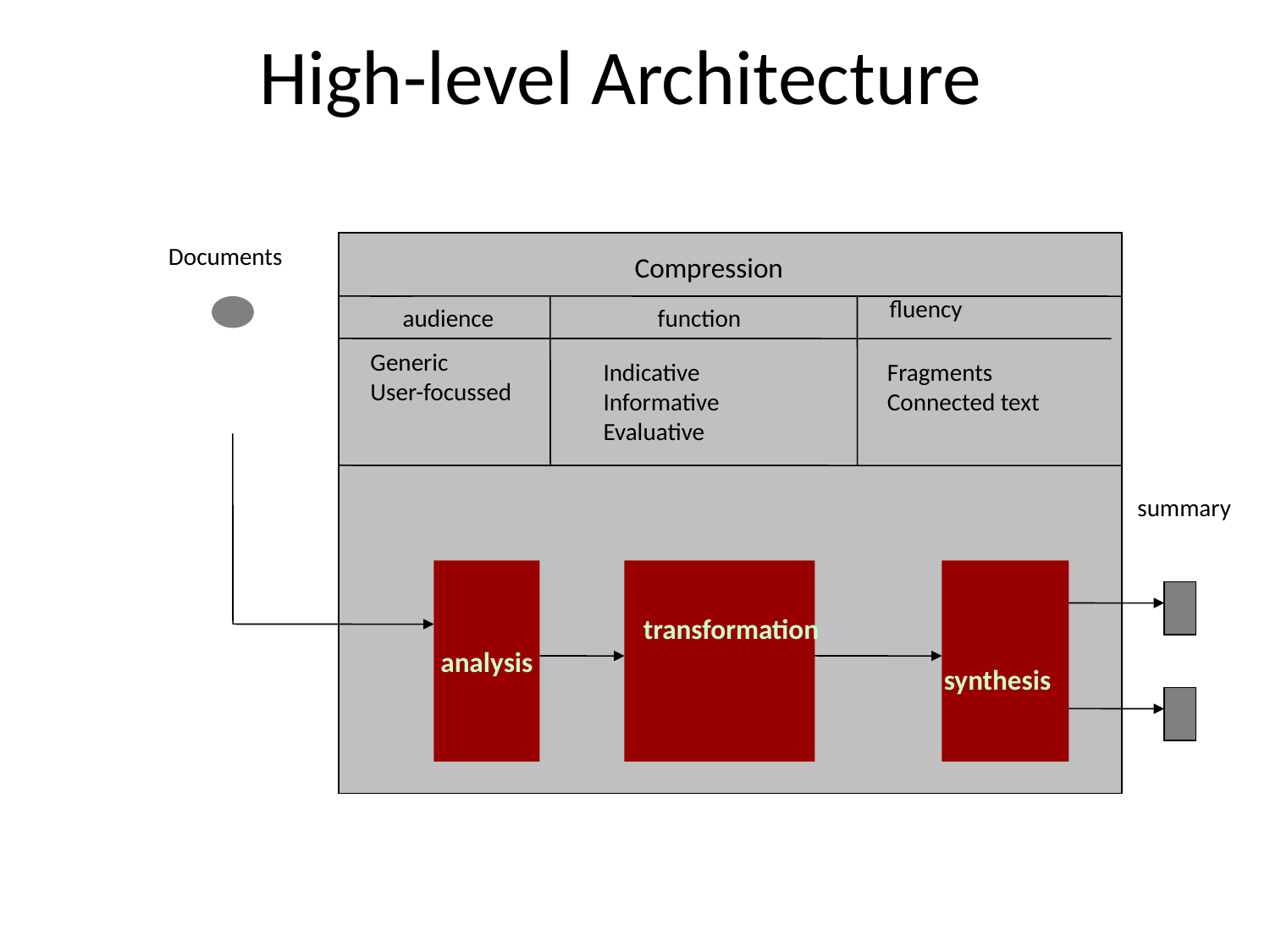

# High-level Architecture

Documents
Compression

fluency

audience

function

Generic
User-focussed
Indicative
Informative
Evaluative
Fragments
Connected text

summary
analysis

 transformation

synthesis